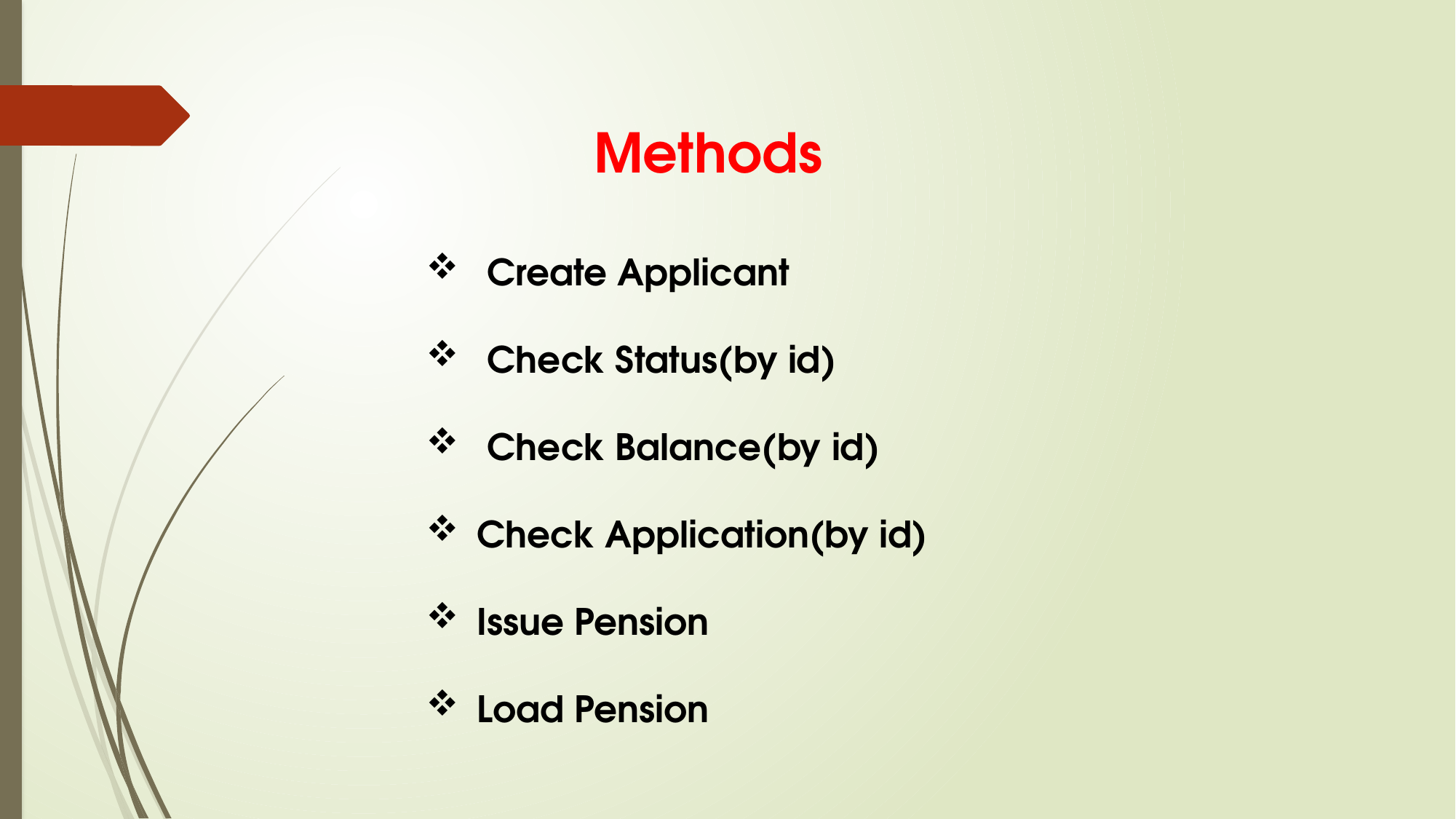

Methods​
  Create Applicant

  Check Status(by id)

  Check Balance(by id)

 Check Application(by id)

 Issue Pension

 Load Pension